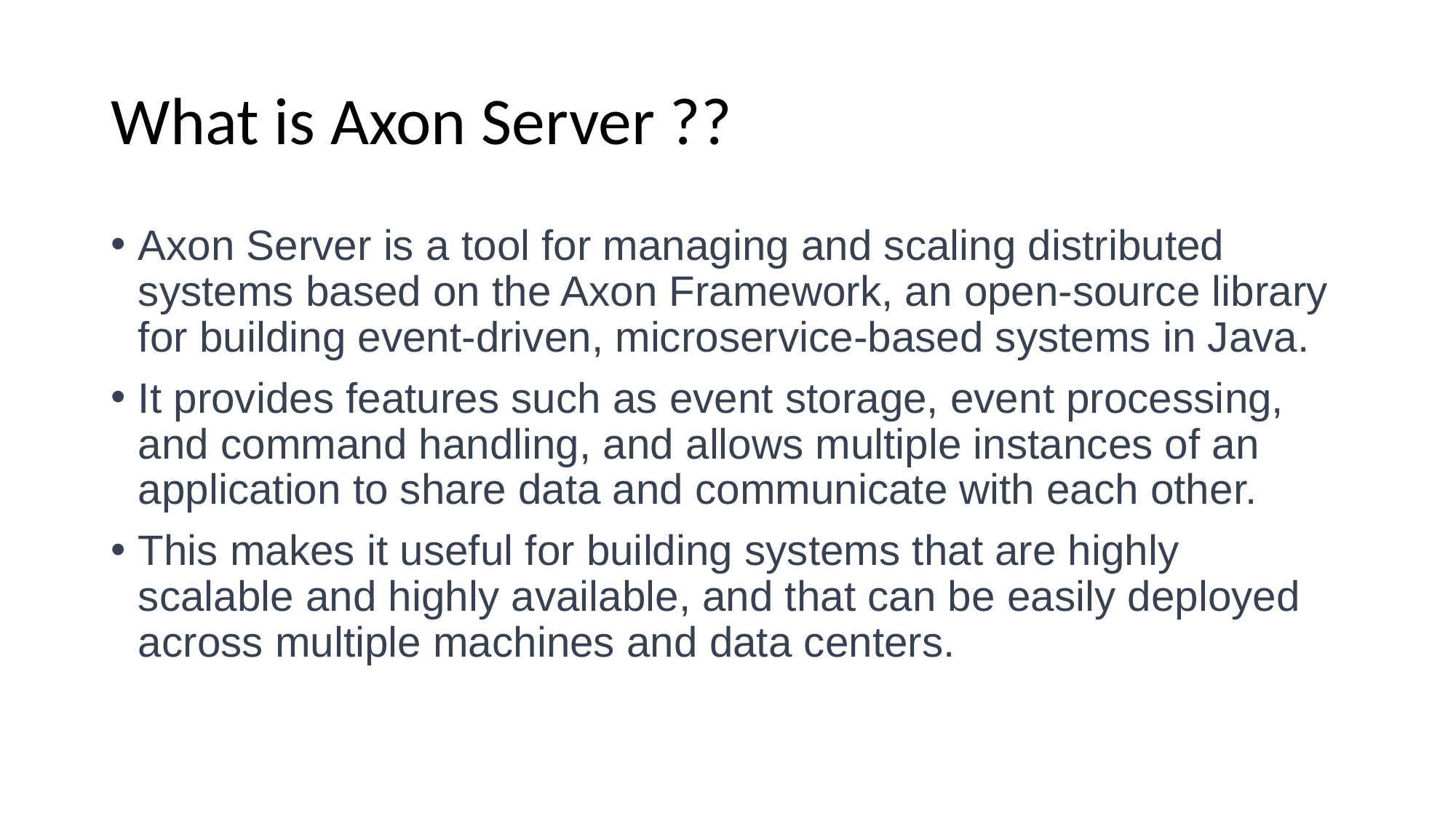

# What is Axon Server ??
Axon Server is a tool for managing and scaling distributed systems based on the Axon Framework, an open-source library for building event-driven, microservice-based systems in Java.
It provides features such as event storage, event processing, and command handling, and allows multiple instances of an application to share data and communicate with each other.
This makes it useful for building systems that are highly scalable and highly available, and that can be easily deployed across multiple machines and data centers.